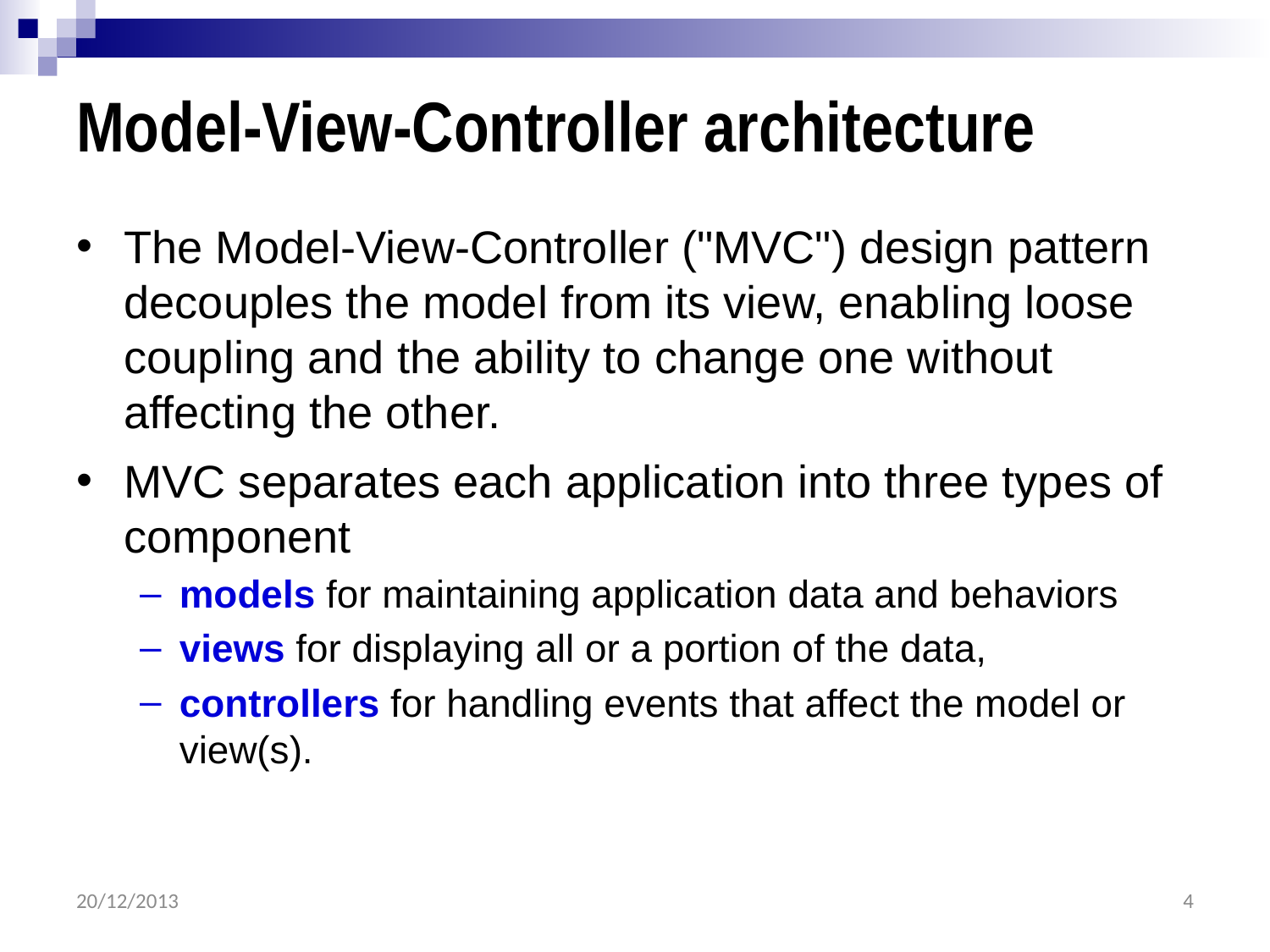

# Model-View-Controller architecture
The Model-View-Controller ("MVC") design pattern decouples the model from its view, enabling loose coupling and the ability to change one without affecting the other.
MVC separates each application into three types of component
models for maintaining application data and behaviors
views for displaying all or a portion of the data,
controllers for handling events that affect the model or view(s).
20/12/2013
4